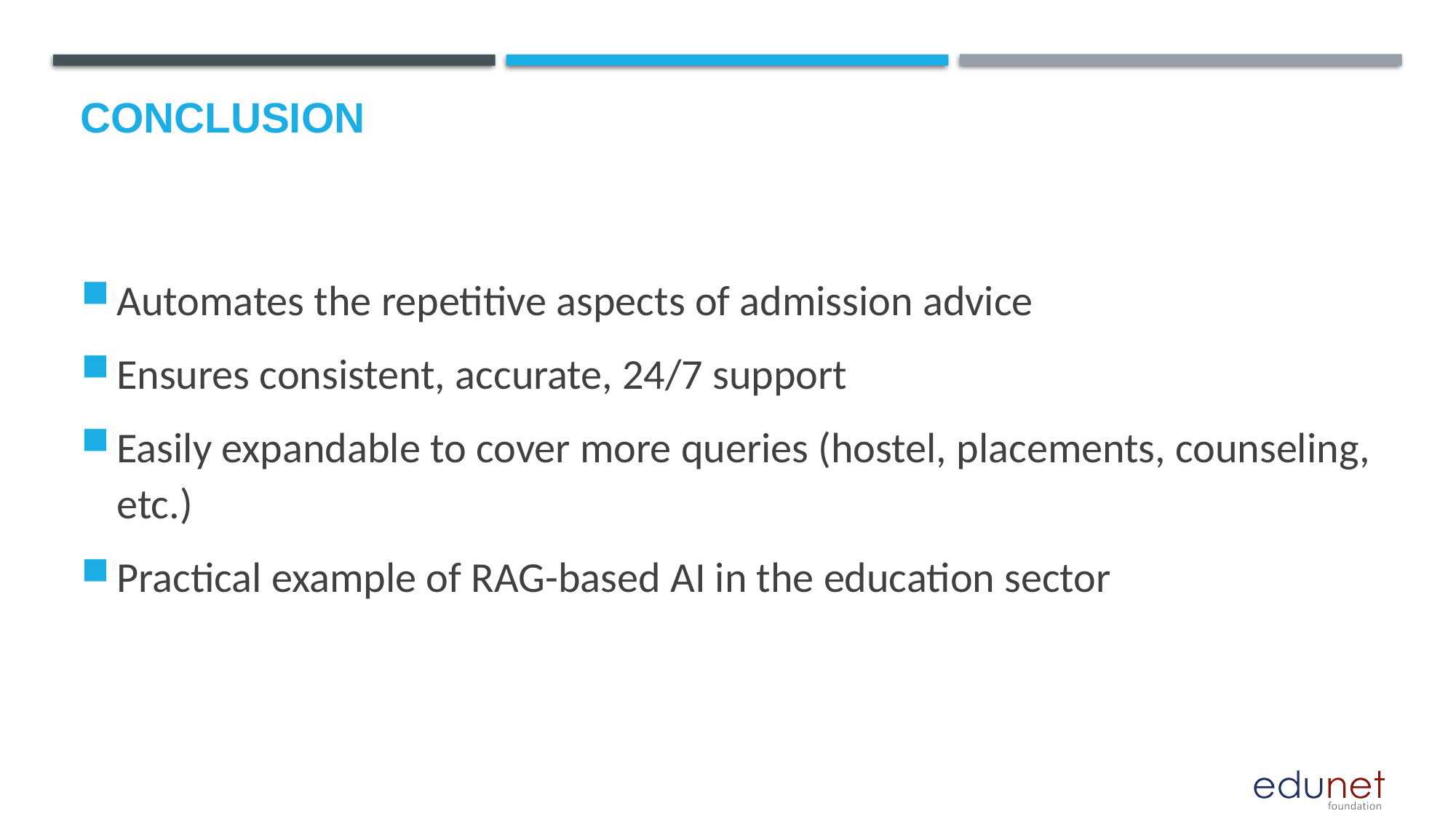

# Conclusion
Automates the repetitive aspects of admission advice
Ensures consistent, accurate, 24/7 support
Easily expandable to cover more queries (hostel, placements, counseling, etc.)
Practical example of RAG-based AI in the education sector